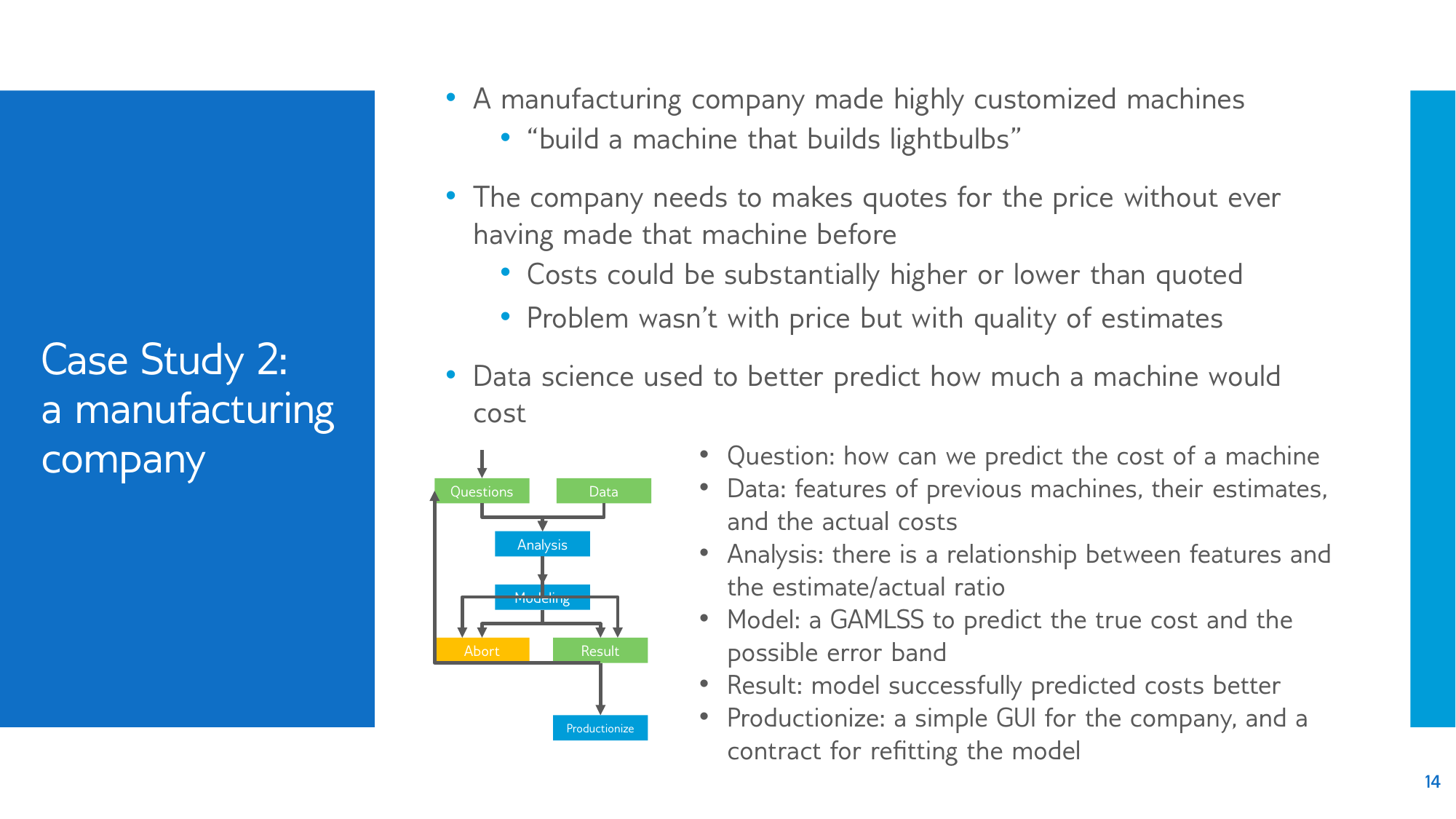

A manufacturing company made highly customized machines
“build a machine that builds lightbulbs”
The company needs to makes quotes for the price without ever having made that machine before
Costs could be substantially higher or lower than quoted
Problem wasn’t with price but with quality of estimates
Data science used to better predict how much a machine would cost
# Case Study 2: a manufacturing company
Question: how can we predict the cost of a machine
Data: features of previous machines, their estimates, and the actual costs
Analysis: there is a relationship between features and the estimate/actual ratio
Model: a GAMLSS to predict the true cost and the possible error band
Result: model successfully predicted costs better
Productionize: a simple GUI for the company, and a contract for refitting the model

Questions
Data
Analysis
Modeling
Abort
Result
Productionize
14